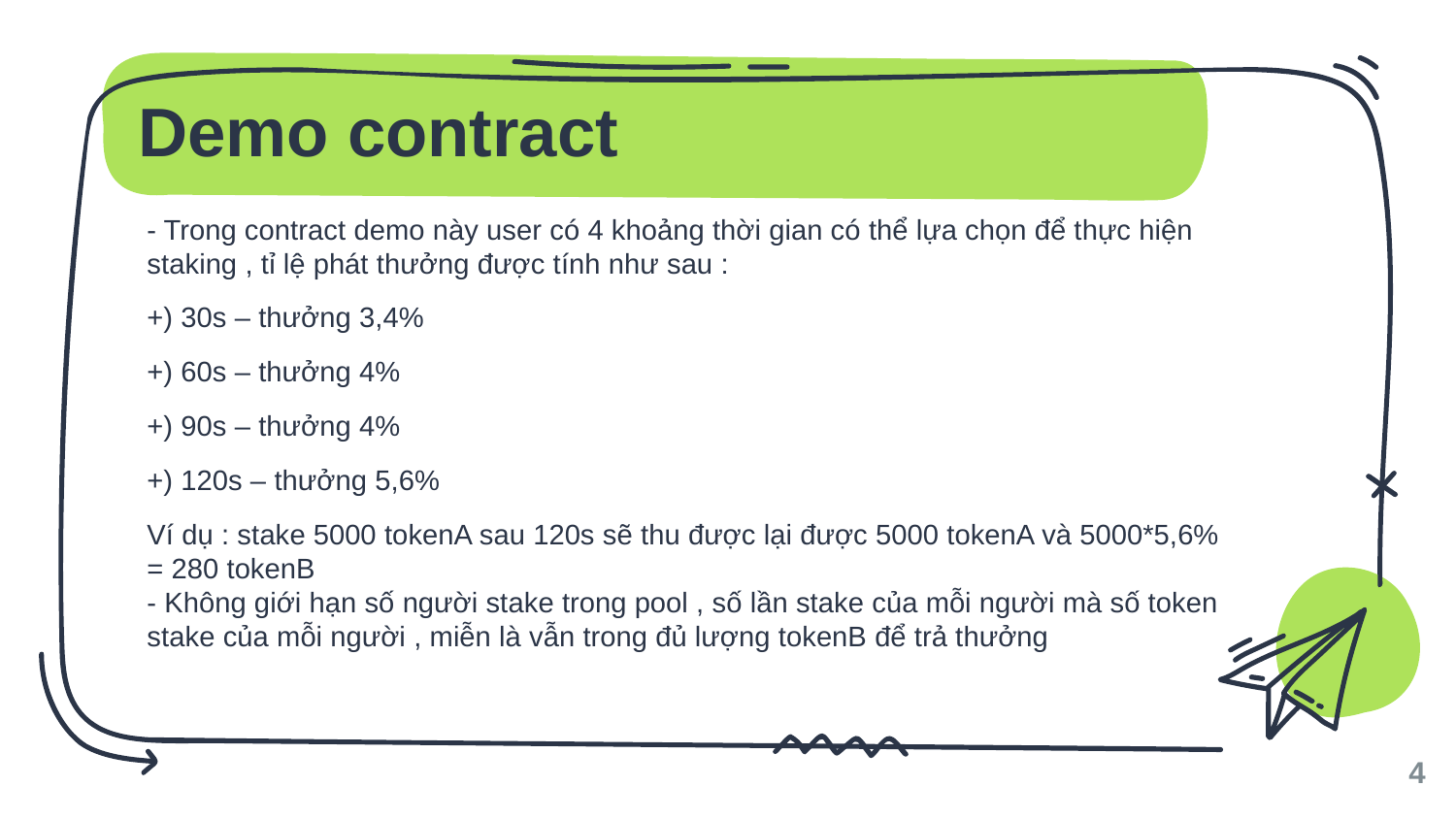

# Demo contract
- Trong contract demo này user có 4 khoảng thời gian có thể lựa chọn để thực hiện staking , tỉ lệ phát thưởng được tính như sau :
+) 30s – thưởng 3,4%
+) 60s – thưởng 4%
+) 90s – thưởng 4%
+) 120s – thưởng 5,6%
Ví dụ : stake 5000 tokenA sau 120s sẽ thu được lại được 5000 tokenA và 5000*5,6% = 280 tokenB
- Không giới hạn số người stake trong pool , số lần stake của mỗi người mà số token stake của mỗi người , miễn là vẫn trong đủ lượng tokenB để trả thưởng

4